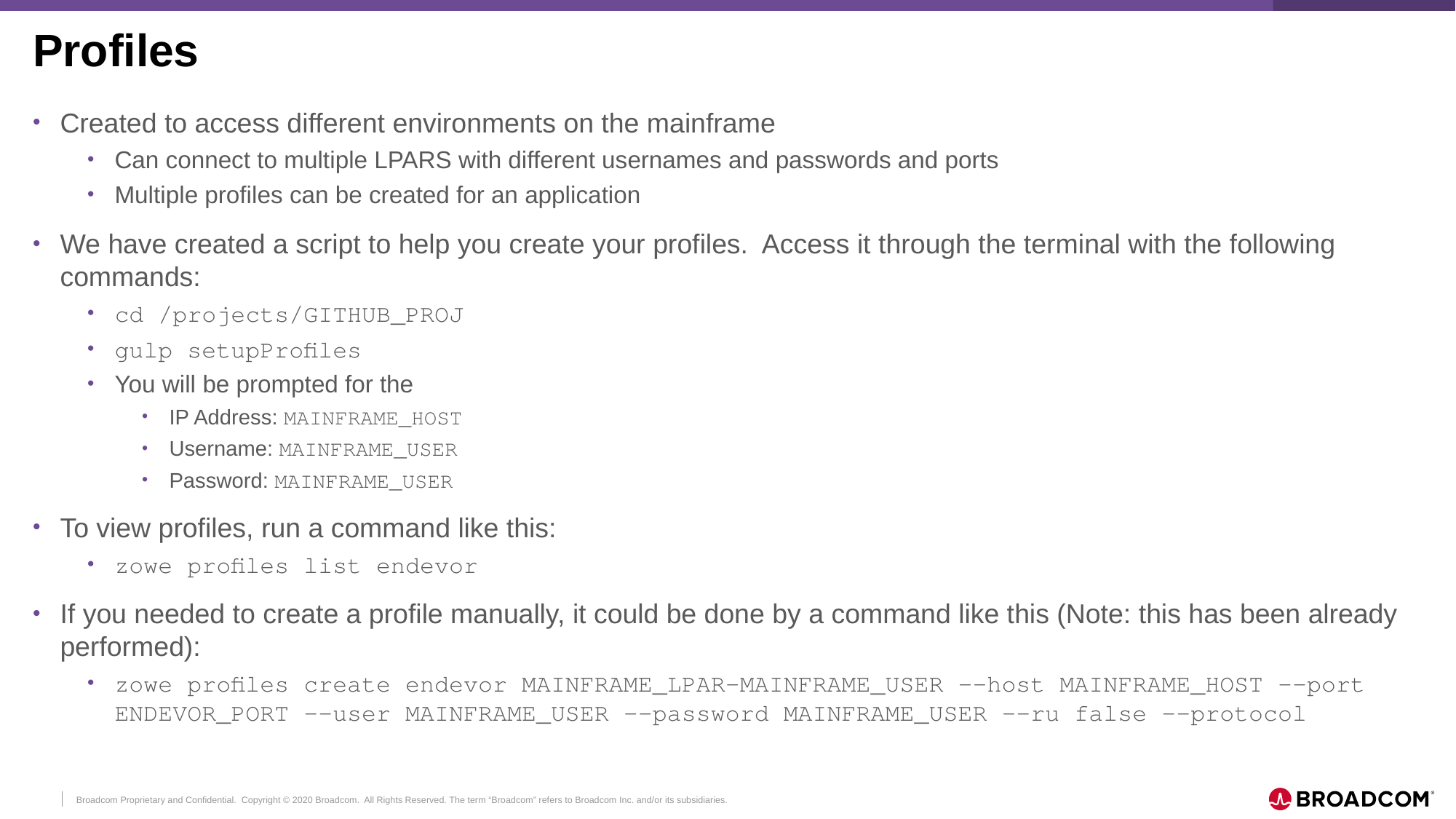

# Profiles
Created to access different environments on the mainframe
Can connect to multiple LPARS with different usernames and passwords and ports
Multiple profiles can be created for an application
We have created a script to help you create your profiles.  Access it through the terminal with the following commands:
cd /projects/GITHUB_PROJ
gulp setupProfiles
You will be prompted for the
IP Address: MAINFRAME_HOST
Username: MAINFRAME_USER
Password: MAINFRAME_USER
To view profiles, run a command like this:
zowe profiles list endevor
If you needed to create a profile manually, it could be done by a command like this (Note: this has been already performed):
zowe profiles create endevor MAINFRAME_LPAR-MAINFRAME_USER --host MAINFRAME_HOST --port ENDEVOR_PORT --user MAINFRAME_USER --password MAINFRAME_USER --ru false --protocol